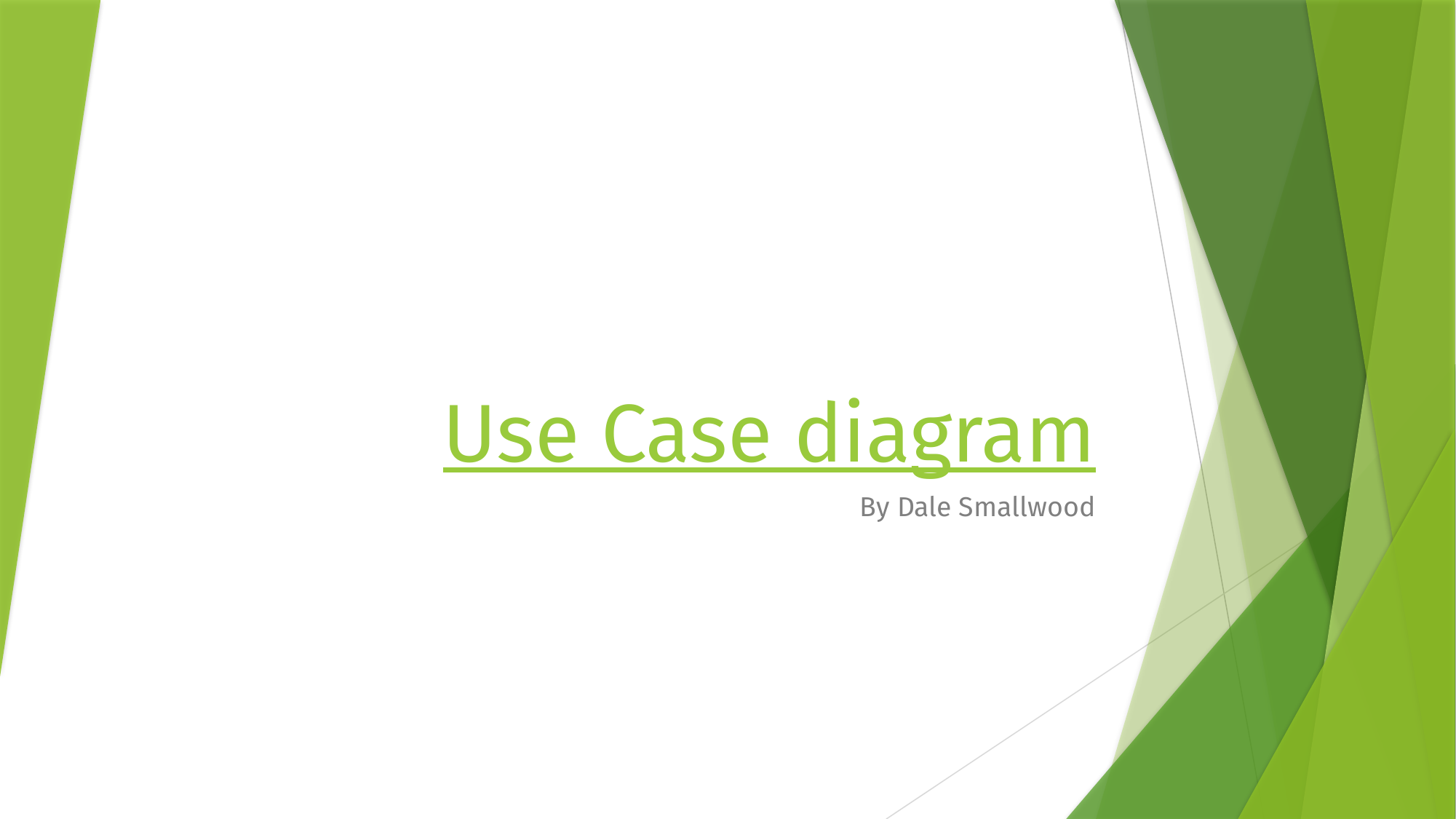

# Use Case diagram
By Dale Smallwood